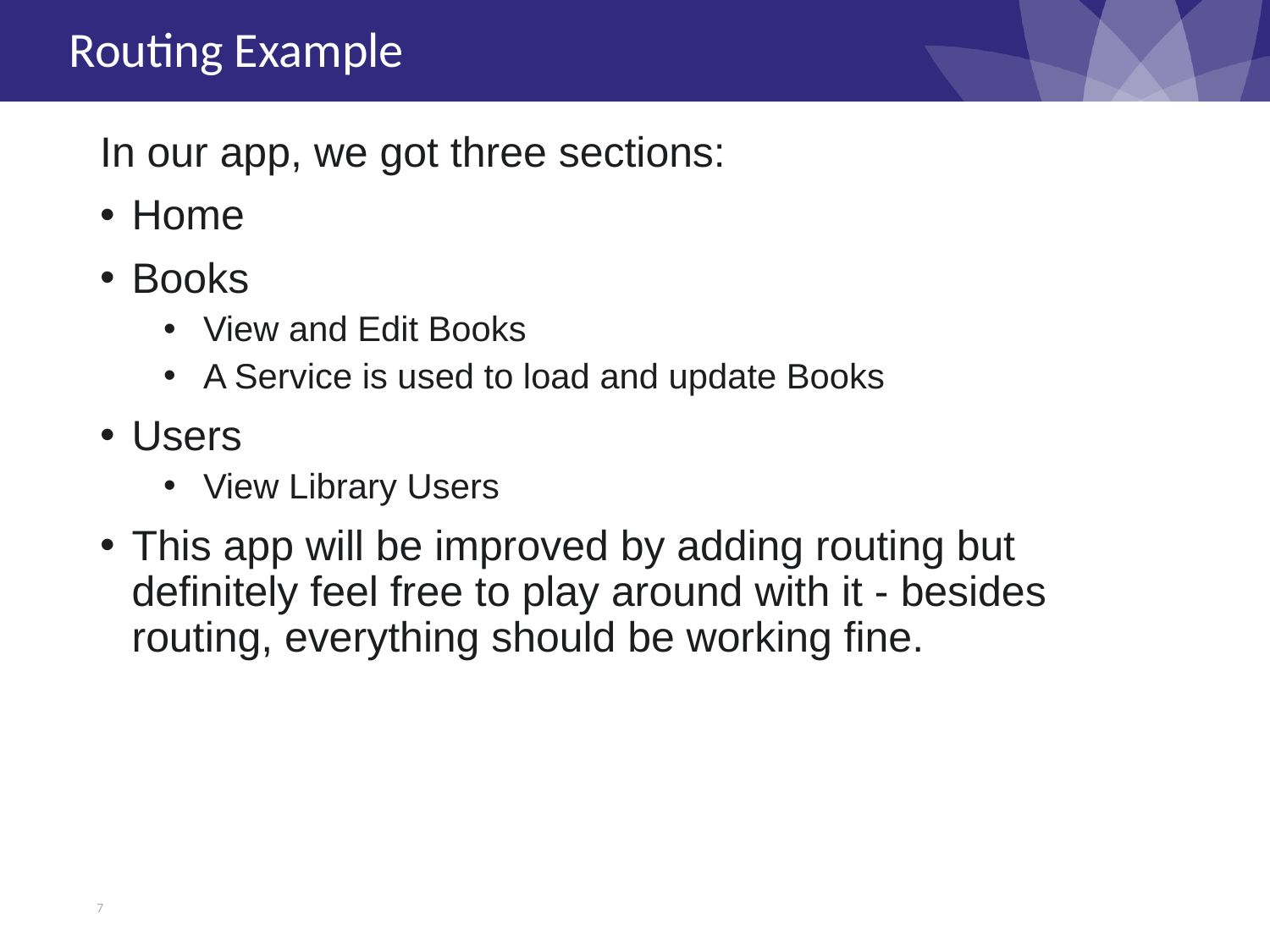

# Routing Example
In our app, we got three sections:
Home
Books
View and Edit Books
A Service is used to load and update Books
Users
View Library Users
This app will be improved by adding routing but definitely feel free to play around with it - besides routing, everything should be working fine.